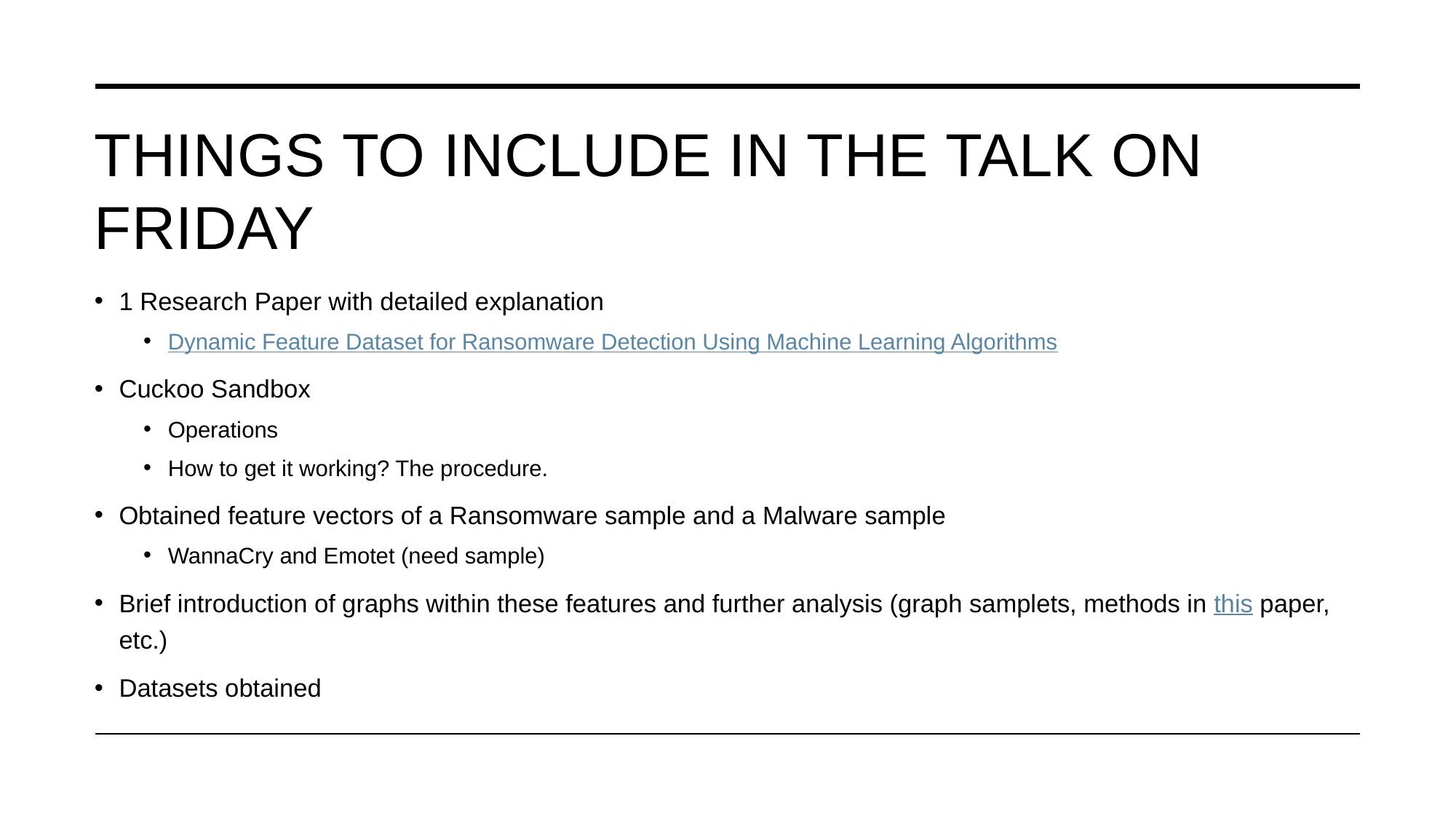

# Things to include in the talk on friday
1 Research Paper with detailed explanation
Dynamic Feature Dataset for Ransomware Detection Using Machine Learning Algorithms
Cuckoo Sandbox
Operations
How to get it working? The procedure.
Obtained feature vectors of a Ransomware sample and a Malware sample
WannaCry and Emotet (need sample)
Brief introduction of graphs within these features and further analysis (graph samplets, methods in this paper, etc.)
Datasets obtained